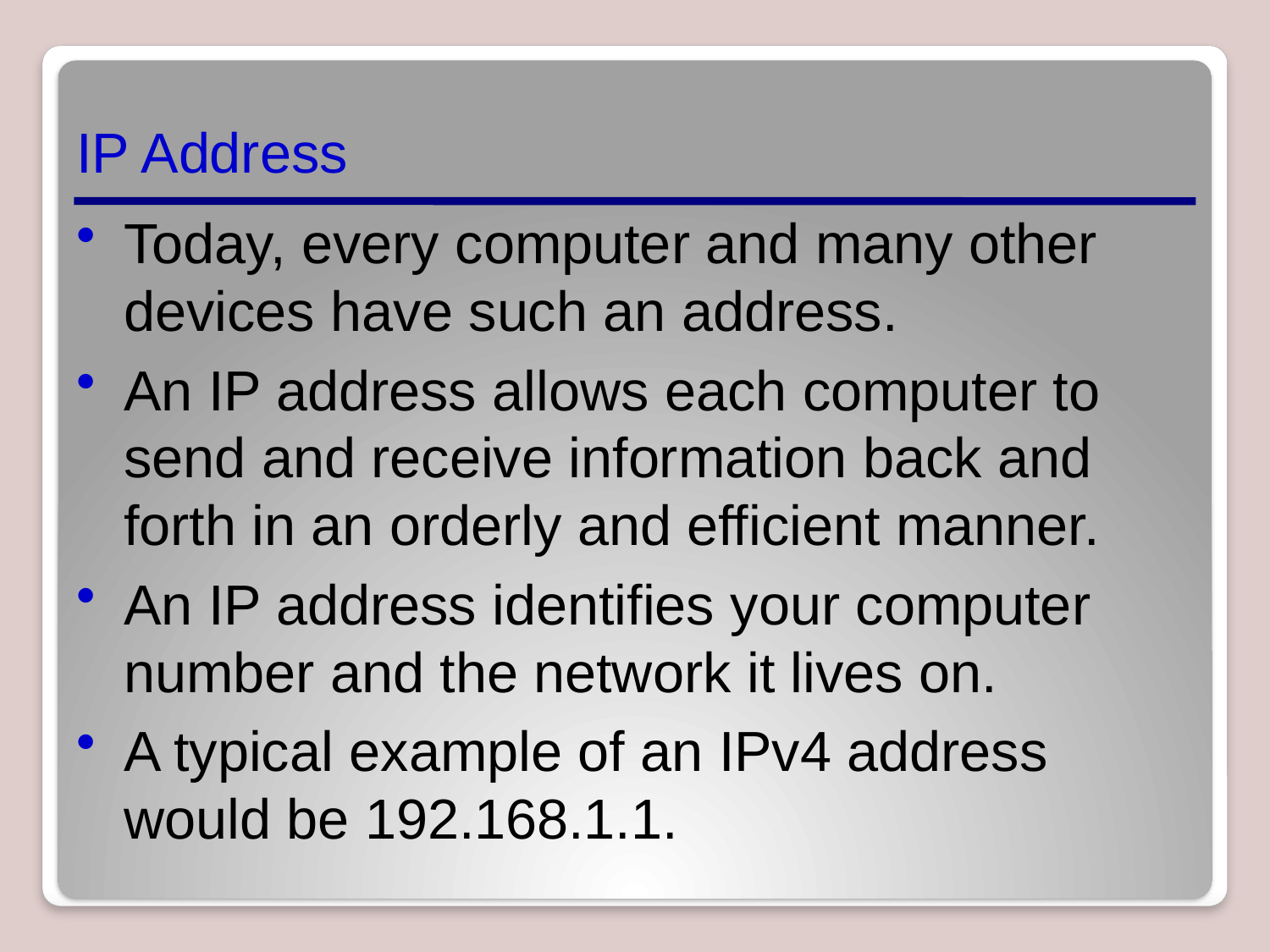

# IP Address
Today, every computer and many other devices have such an address.
An IP address allows each computer to send and receive information back and forth in an orderly and efficient manner.
An IP address identifies your computer number and the network it lives on.
A typical example of an IPv4 address would be 192.168.1.1.